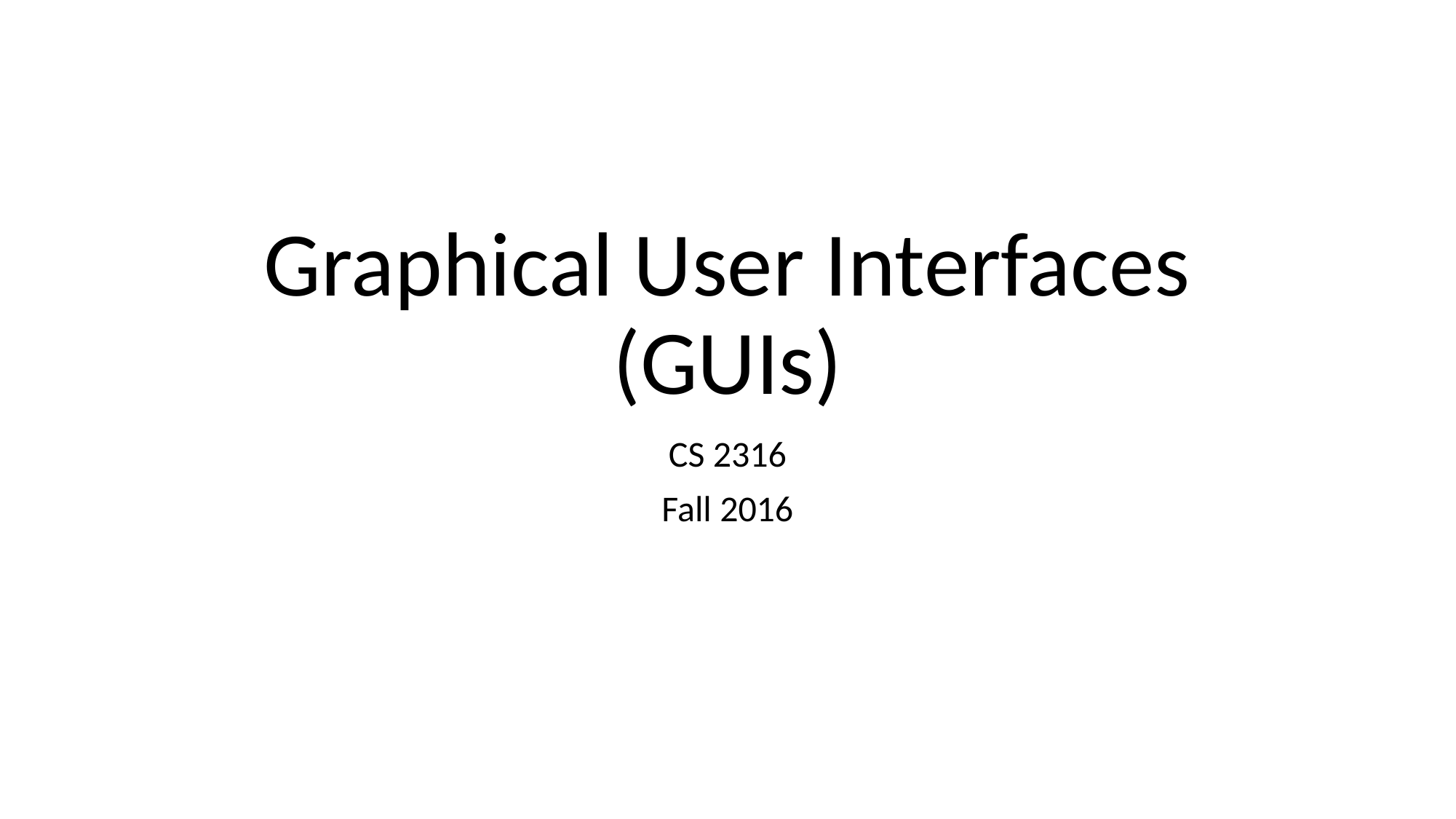

# Graphical User Interfaces (GUIs)
CS 2316
Fall 2016